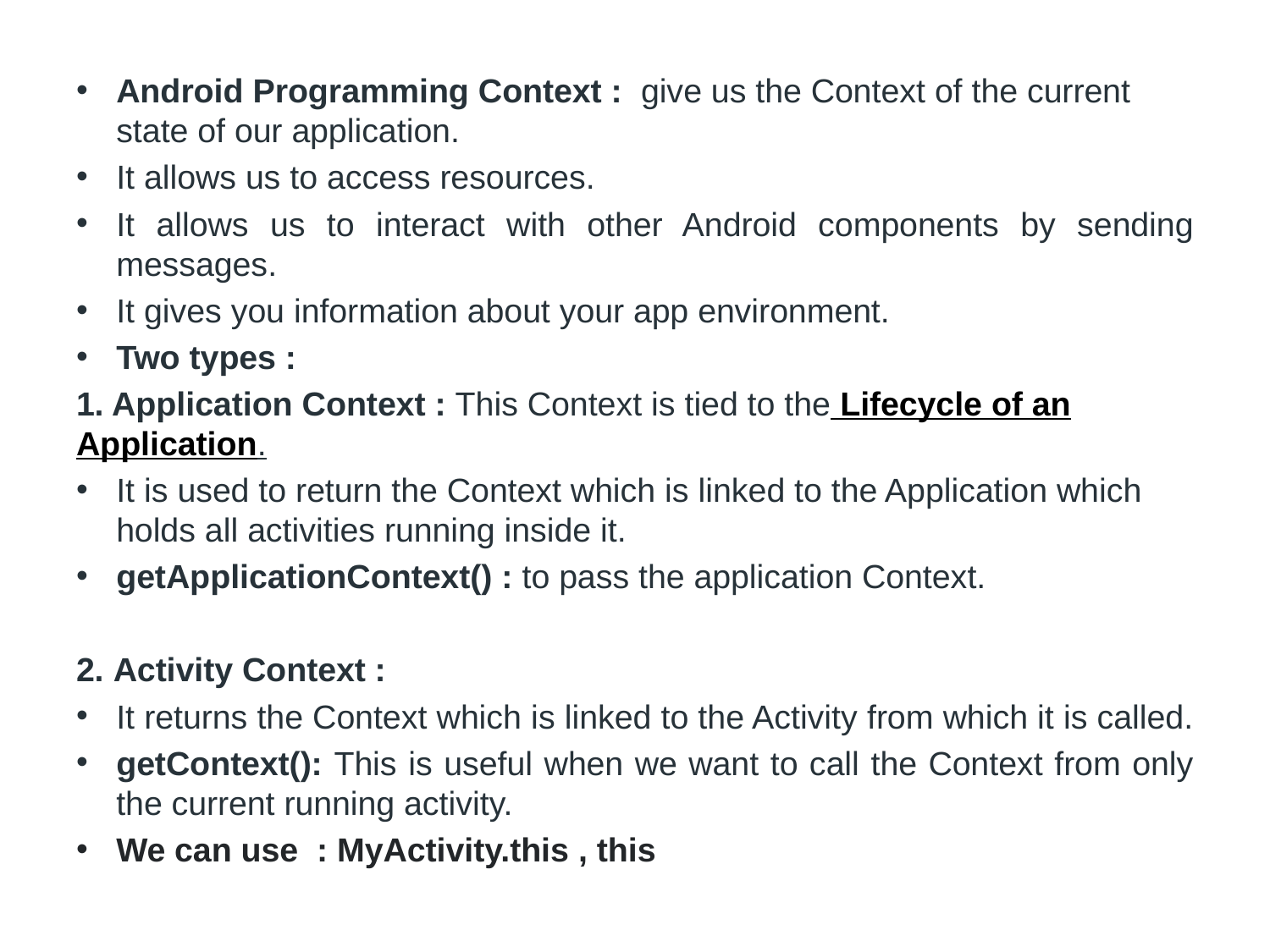

Android Programming Context :  give us the Context of the current state of our application.
It allows us to access resources.
It allows us to interact with other Android components by sending messages.
It gives you information about your app environment.
Two types :
1. Application Context : This Context is tied to the Lifecycle of an Application.
It is used to return the Context which is linked to the Application which holds all activities running inside it.
getApplicationContext() : to pass the application Context.

2. Activity Context :
It returns the Context which is linked to the Activity from which it is called.
getContext(): This is useful when we want to call the Context from only the current running activity.
We can use  : MyActivity.this , this